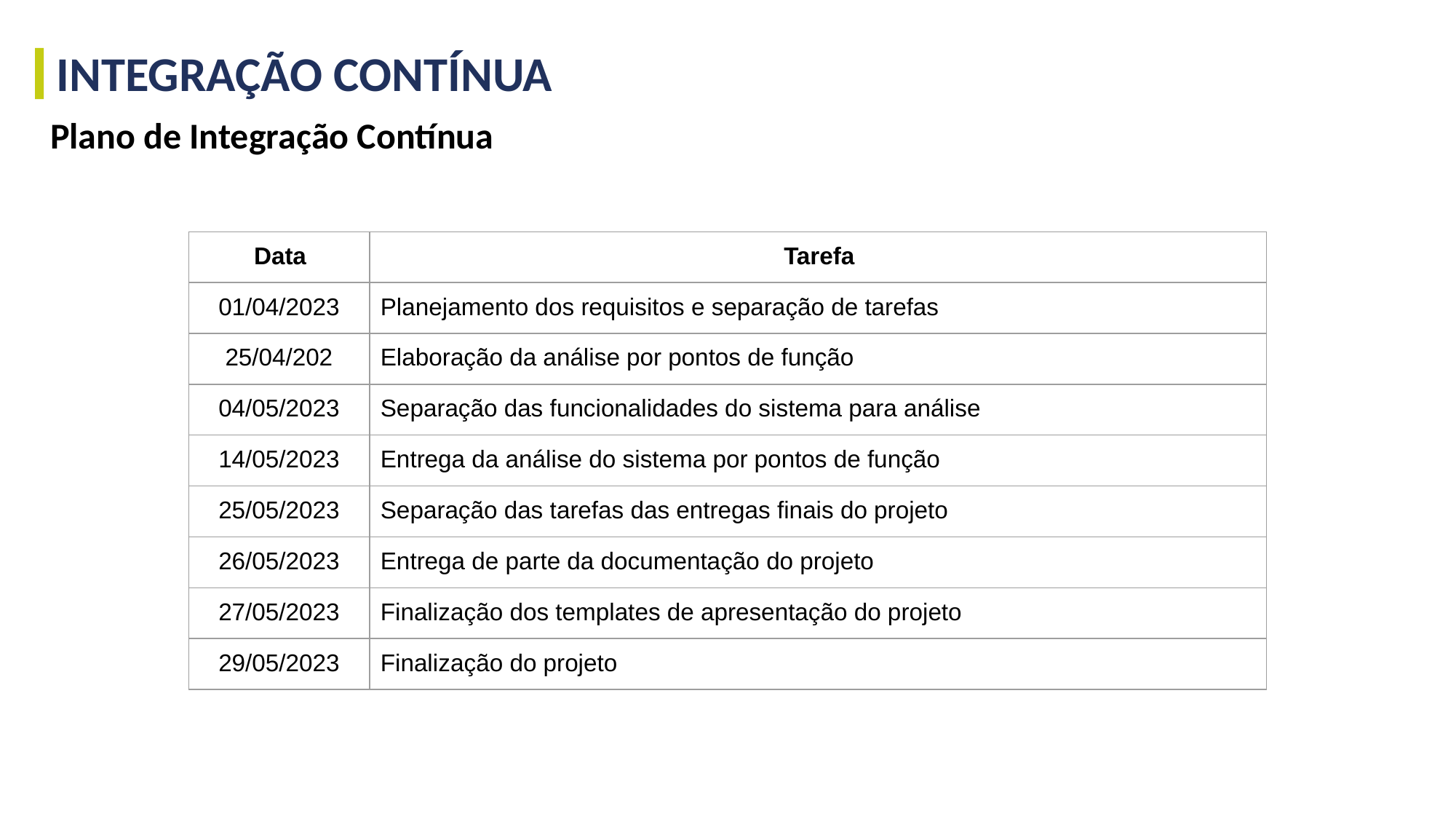

INTEGRAÇÃO CONTÍNUA

Plano de Integração Contínua
| Data | Tarefa |
| --- | --- |
| 01/04/2023 | Planejamento dos requisitos e separação de tarefas |
| 25/04/202 | Elaboração da análise por pontos de função |
| 04/05/2023 | Separação das funcionalidades do sistema para análise |
| 14/05/2023 | Entrega da análise do sistema por pontos de função |
| 25/05/2023 | Separação das tarefas das entregas finais do projeto |
| 26/05/2023 | Entrega de parte da documentação do projeto |
| 27/05/2023 | Finalização dos templates de apresentação do projeto |
| 29/05/2023 | Finalização do projeto |